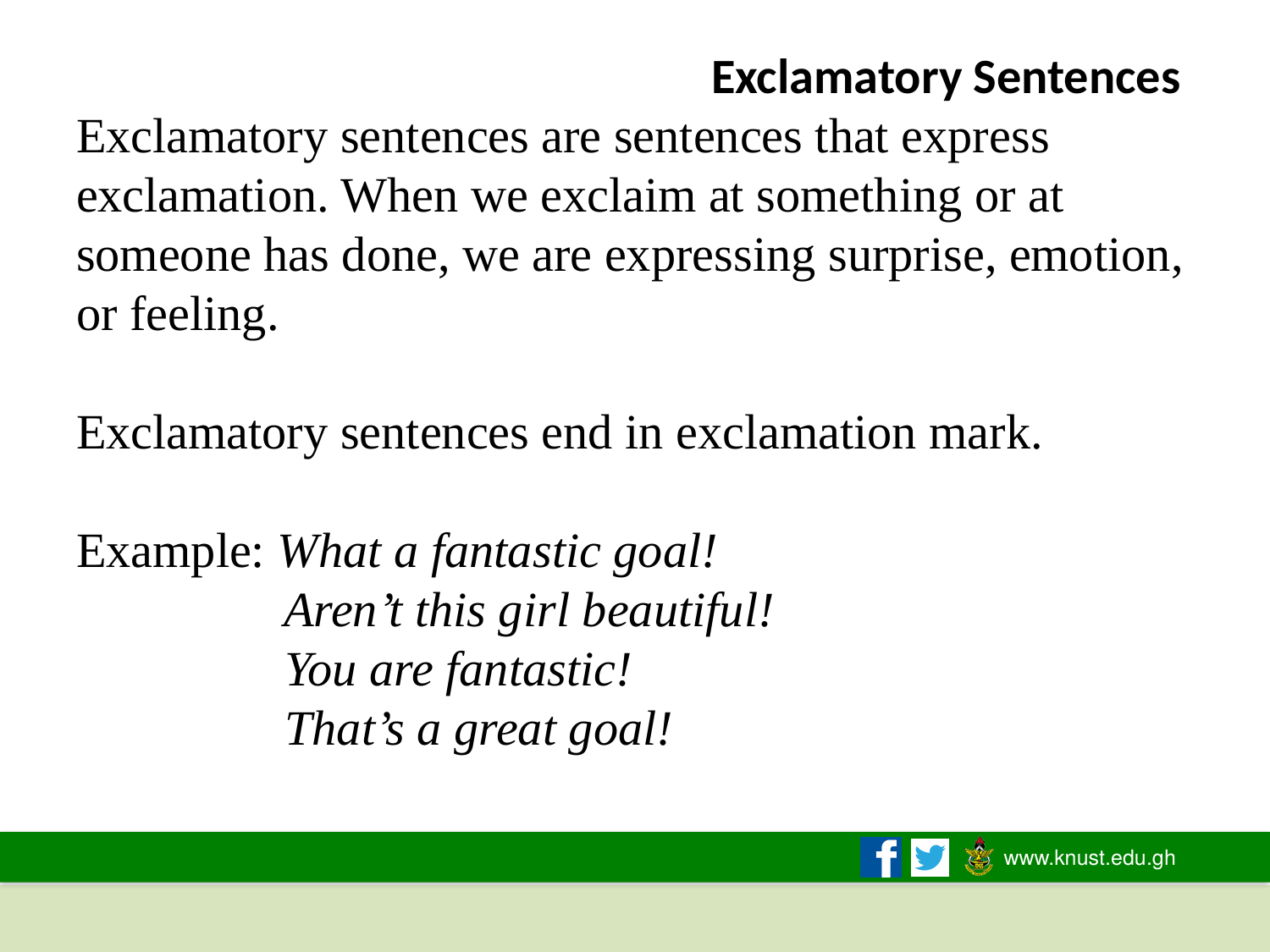

# Exclamatory Sentences Exclamatory sentences are sentences that express exclamation. When we exclaim at something or at someone has done, we are expressing surprise, emotion, or feeling. Exclamatory sentences end in exclamation mark. Example: What a fantastic goal! Aren’t this girl beautiful! You are fantastic! That’s a great goal!